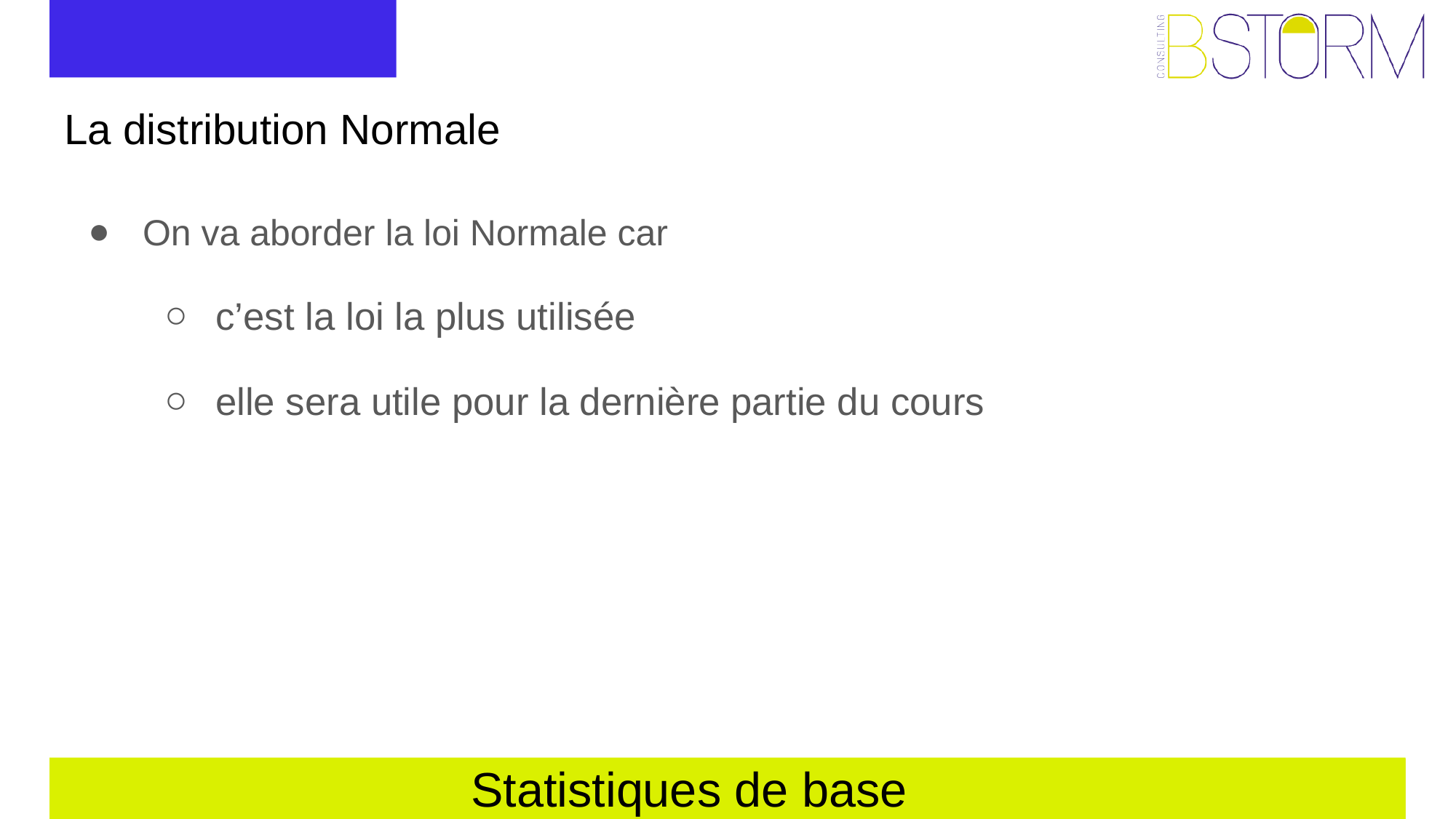

# La distribution Normale
On va aborder la loi Normale car
c’est la loi la plus utilisée
elle sera utile pour la dernière partie du cours

Statistiques de base